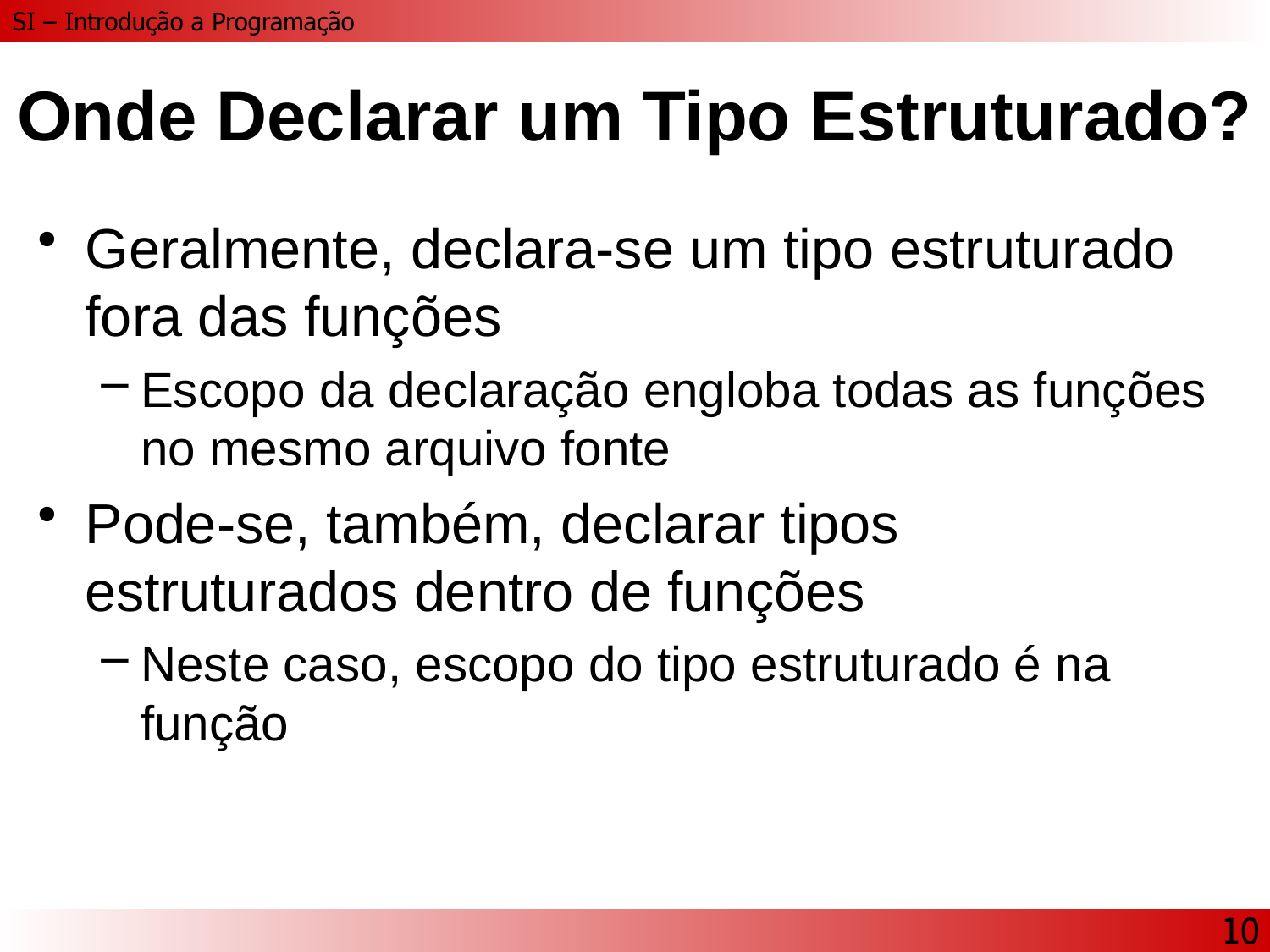

# Onde Declarar um Tipo Estruturado?
Geralmente, declara-se um tipo estruturado fora das funções
Escopo da declaração engloba todas as funções no mesmo arquivo fonte
Pode-se, também, declarar tipos estruturados dentro de funções
Neste caso, escopo do tipo estruturado é na função
10